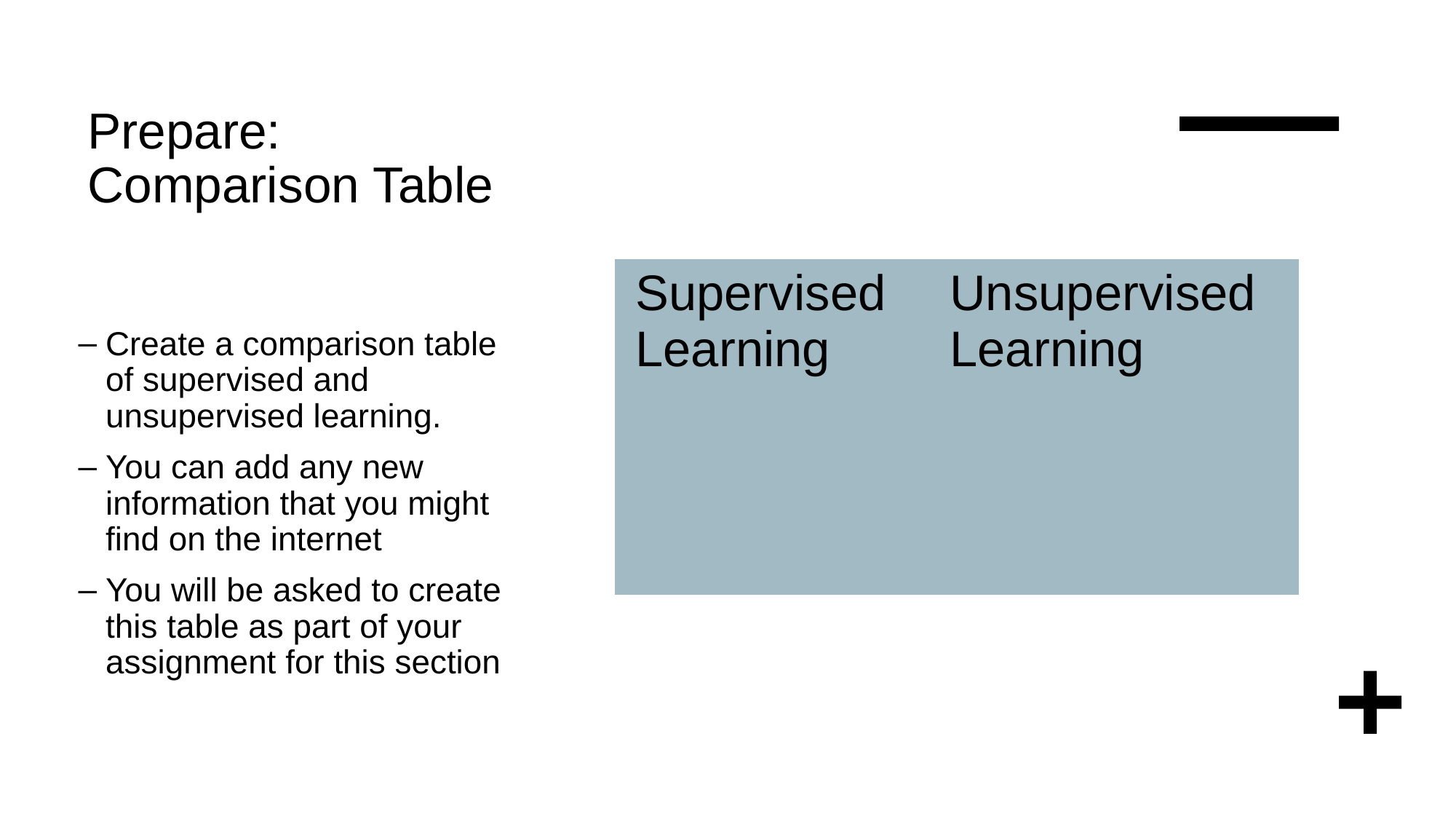

# Prepare: Comparison Table

| Supervised Learning | Unsupervised Learning |
| --- | --- |
|  |  |
Create a comparison table of supervised and unsupervised learning.
You can add any new information that you might find on the internet
You will be asked to create this table as part of your assignment for this section